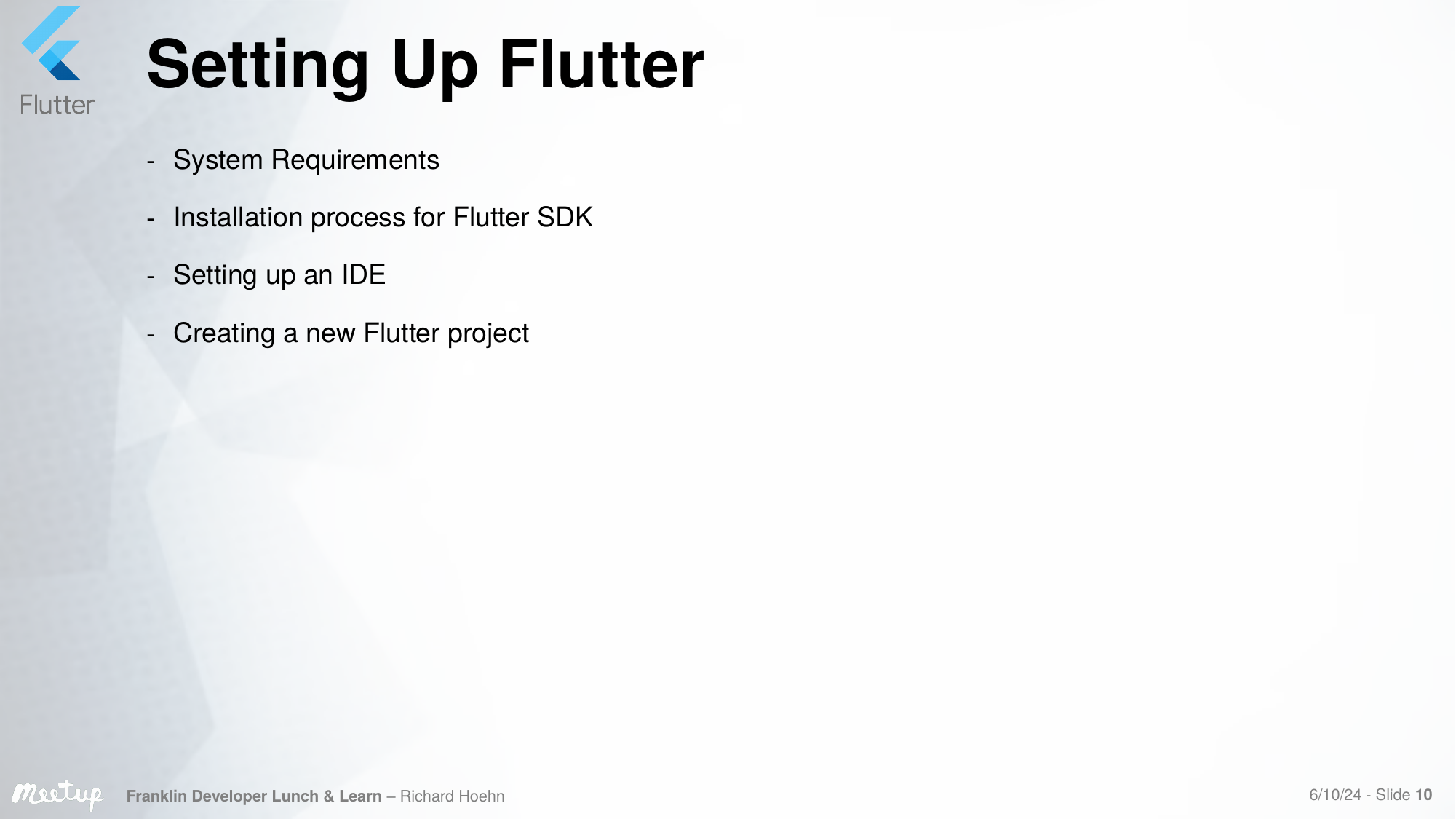

# Setting Up Flutter
System Requirements
Installation process for Flutter SDK
Setting up an IDE
Creating a new Flutter project